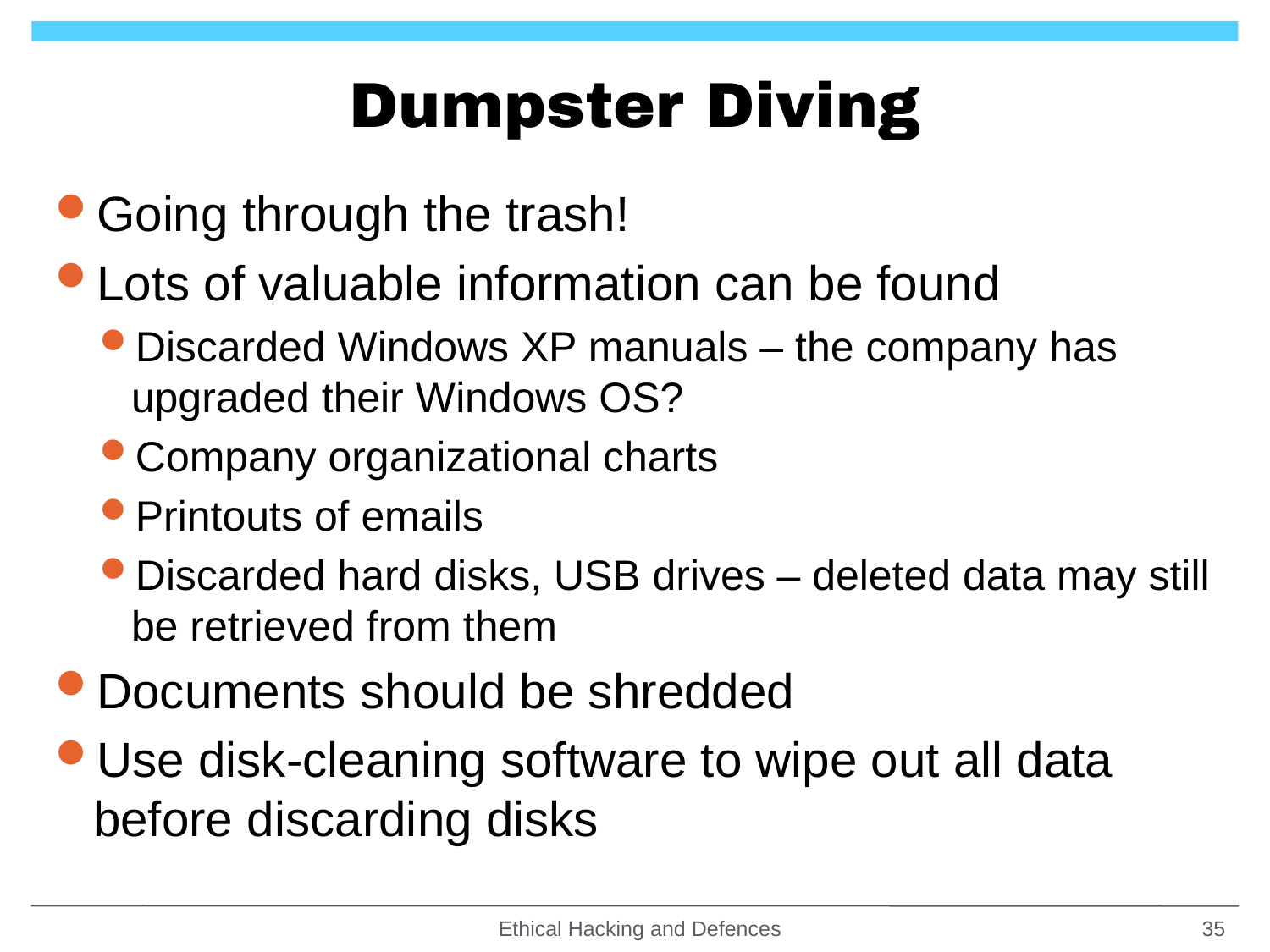

# Dumpster Diving
Going through the trash!
Lots of valuable information can be found
Discarded Windows XP manuals – the company has upgraded their Windows OS?
Company organizational charts
Printouts of emails
Discarded hard disks, USB drives – deleted data may still be retrieved from them
Documents should be shredded
Use disk-cleaning software to wipe out all data before discarding disks
Ethical Hacking and Defences
35